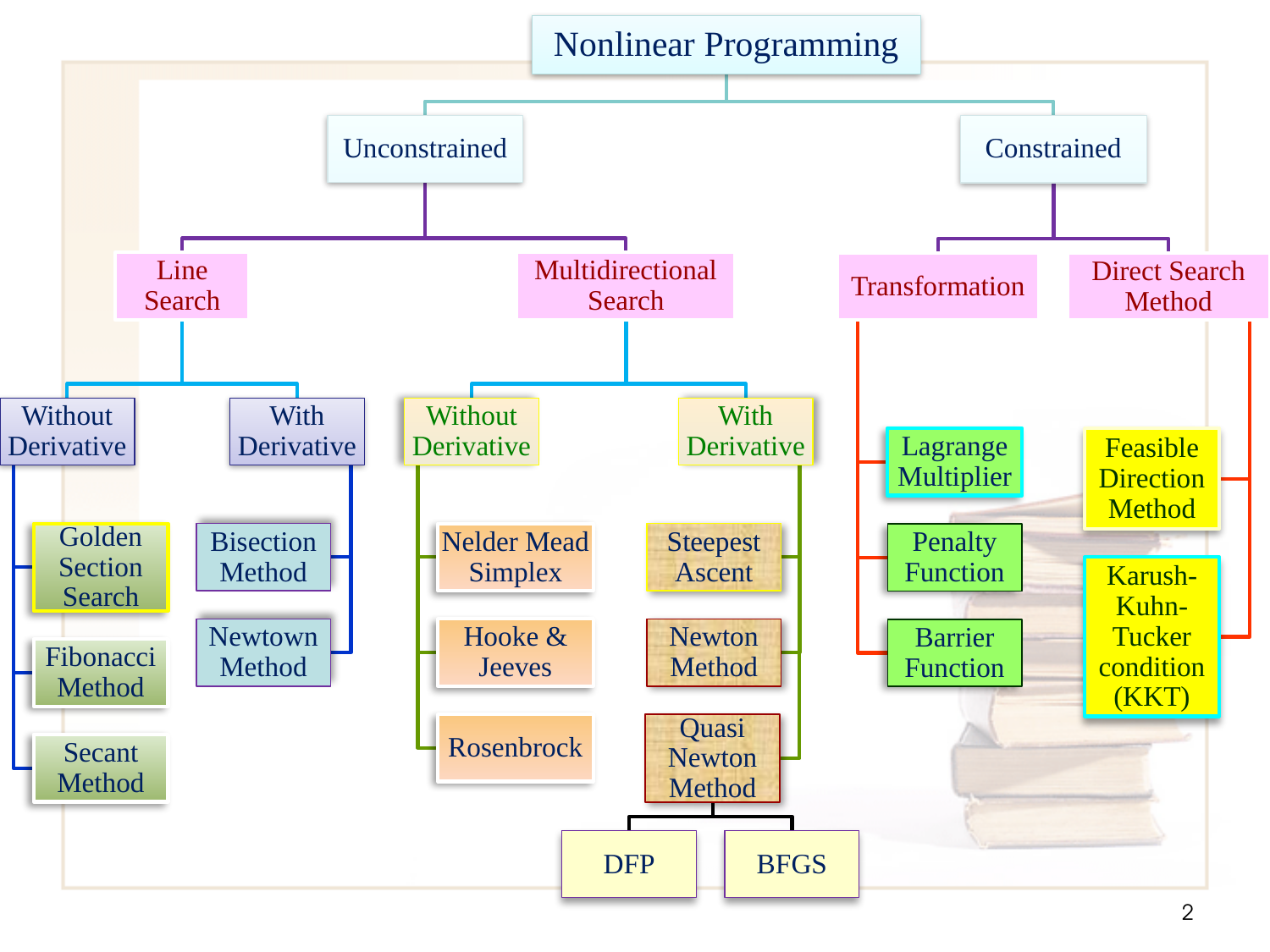

Nonlinear Programming
Unconstrained
Line Search
Without Derivative
Golden Section Search
Fibonacci Method
Secant Method
With Derivative
Bisection Method
Newtown Method
Multidirectional Search
Without Derivative
Nelder Mead Simplex
Hooke & Jeeves
Rosenbrock
With Derivative
Steepest Ascent
Newton Method
Quasi Newton Method
DFP
BFGS
Constrained
Transformation
Lagrange Multiplier
Penalty Function
Barrier Function
Direct Search Method
Feasible Direction Method
Karush-Kuhn- Tucker condition (KKT)
2